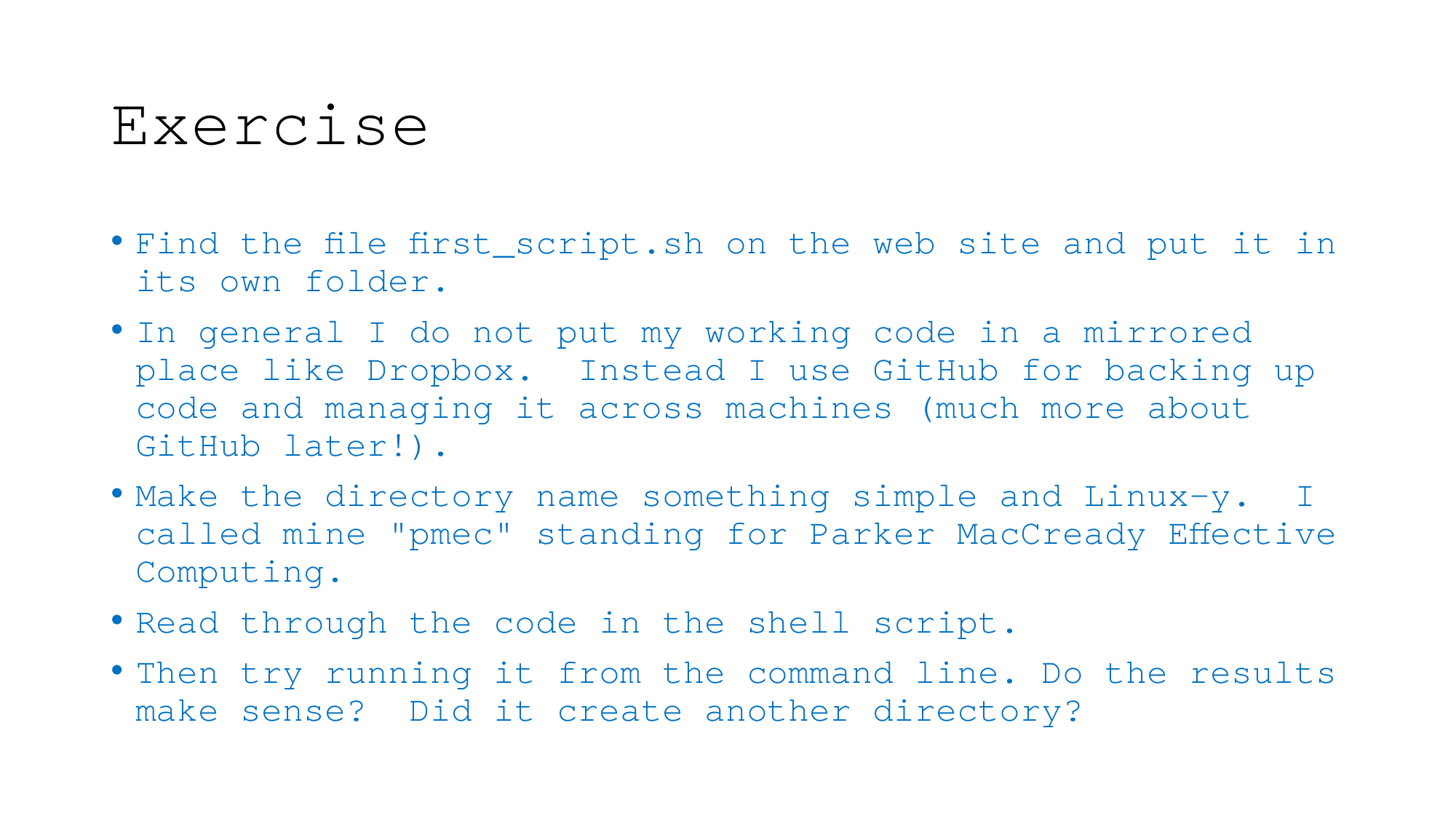

# Exercise
Find the file first_script.sh on the web site and put it in its own folder.
In general I do not put my working code in a mirrored place like Dropbox.  Instead I use GitHub for backing up code and managing it across machines (much more about GitHub later!).
Make the directory name something simple and Linux-y.  I called mine "pmec" standing for Parker MacCready Effective Computing.
Read through the code in the shell script.
Then try running it from the command line. Do the results make sense?  Did it create another directory?